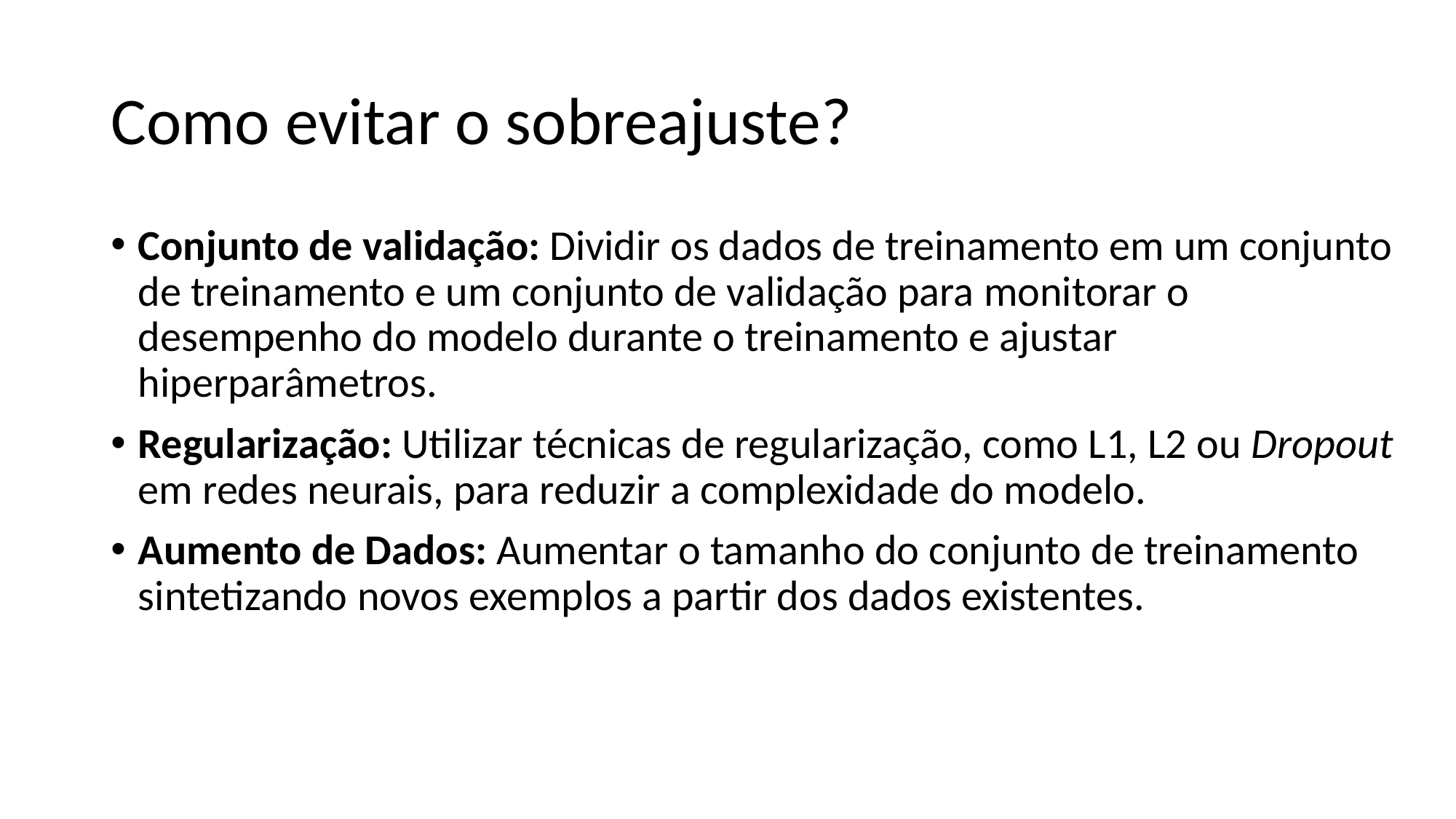

# Como evitar o sobreajuste?
Conjunto de validação: Dividir os dados de treinamento em um conjunto de treinamento e um conjunto de validação para monitorar o desempenho do modelo durante o treinamento e ajustar hiperparâmetros.
Regularização: Utilizar técnicas de regularização, como L1, L2 ou Dropout em redes neurais, para reduzir a complexidade do modelo.
Aumento de Dados: Aumentar o tamanho do conjunto de treinamento sintetizando novos exemplos a partir dos dados existentes.